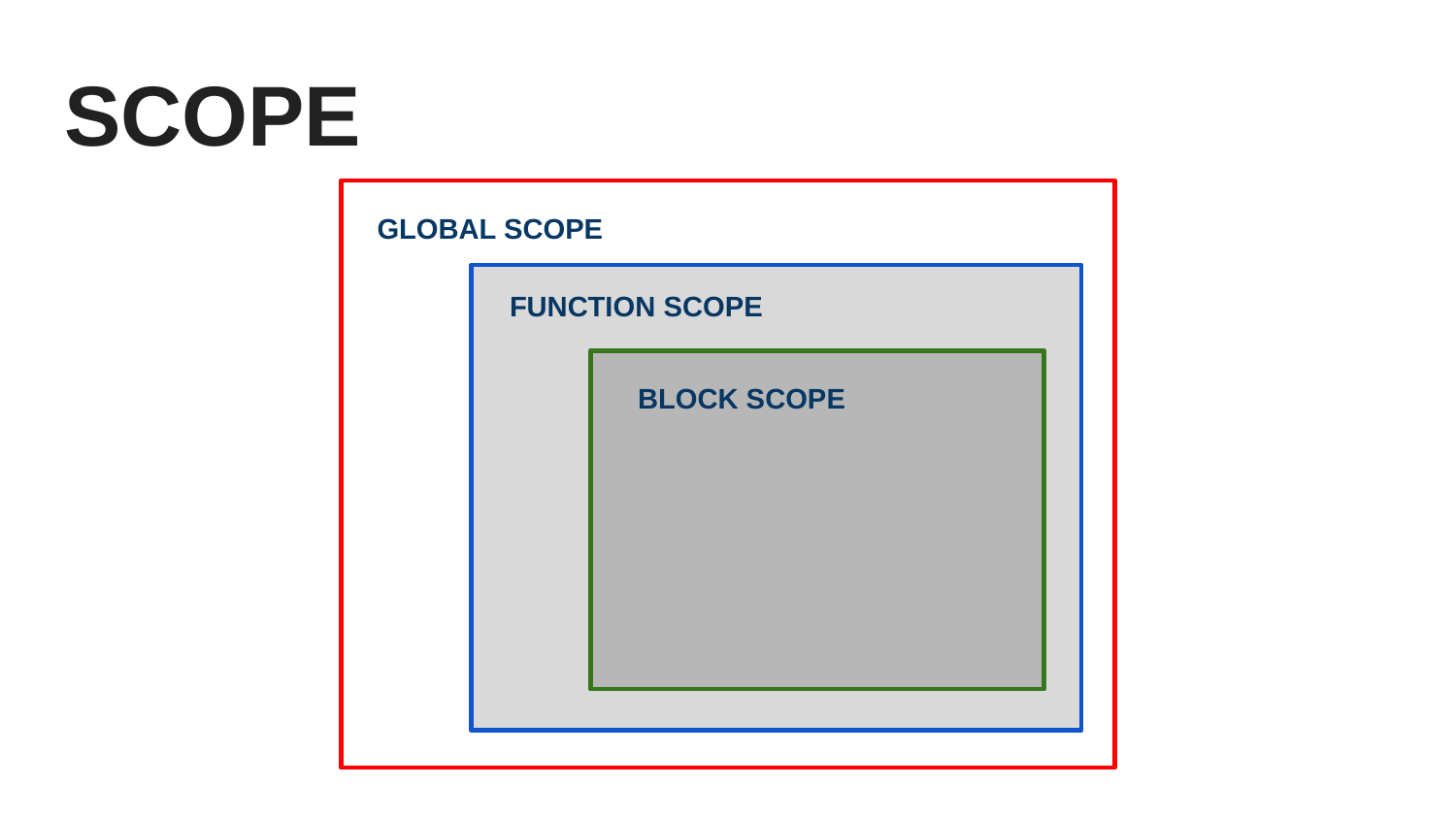

# SCOPE

GLOBAL SCOPE

FUNCTION SCOPE

BLOCK SCOPE